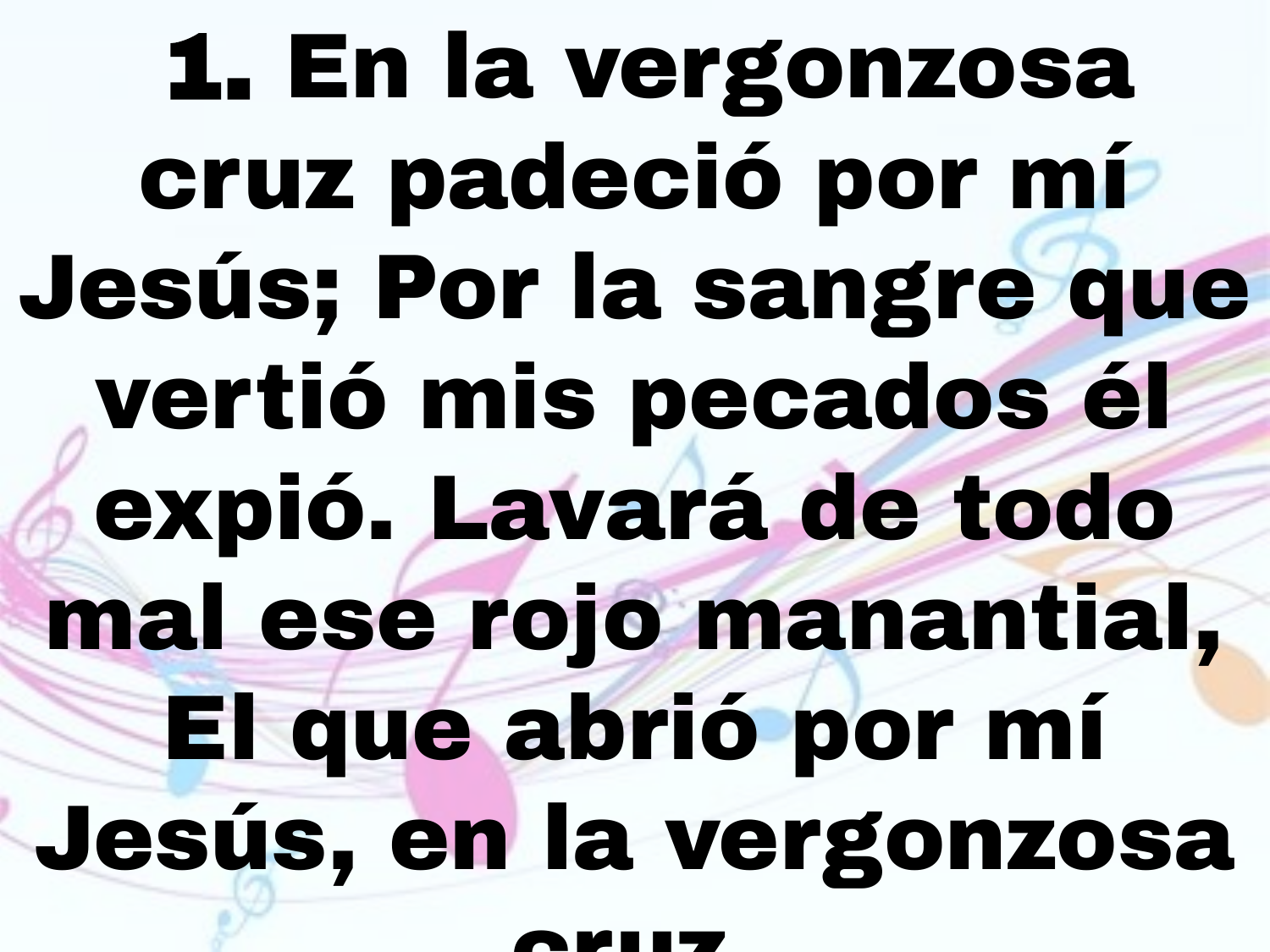

1. En la vergonzosa cruz padeció por mí
Jesús; Por la sangre que vertió mis pecados él
expió. Lavará de todo mal ese rojo manantial, El que abrió por mí Jesús, en la vergonzosa cruz.